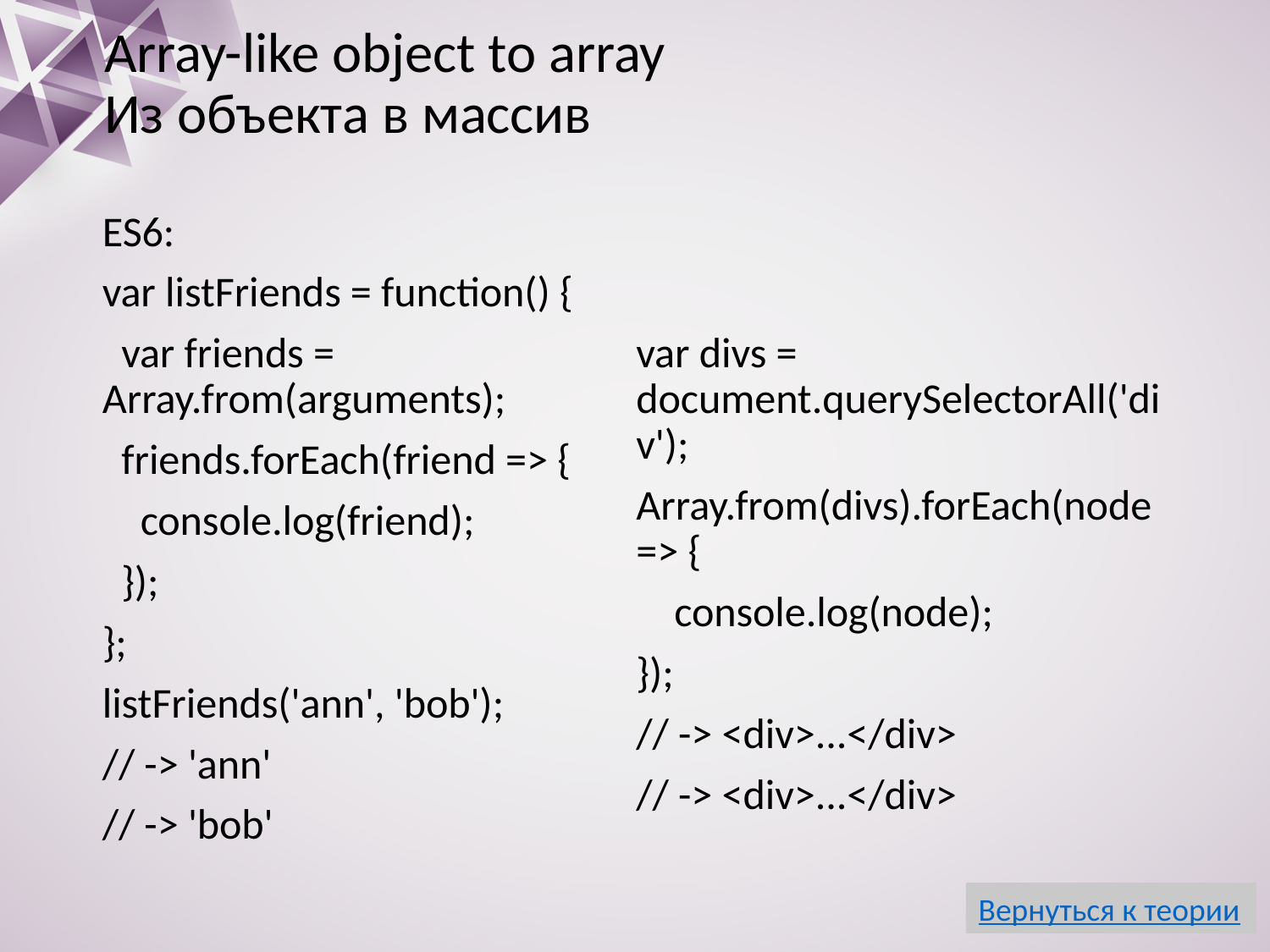

# Array-like object to array Из объекта в массив
ES6:
var listFriends = function() {
  var friends = Array.from(arguments);
  friends.forEach(friend => {
    console.log(friend);
  });
};
listFriends('ann', 'bob');
// -> 'ann'
// -> 'bob'

var divs = document.querySelectorAll('div');
Array.from(divs).forEach(node => {
    console.log(node);
});
// -> <div>...</div>
// -> <div>...</div>

Вернуться к теории